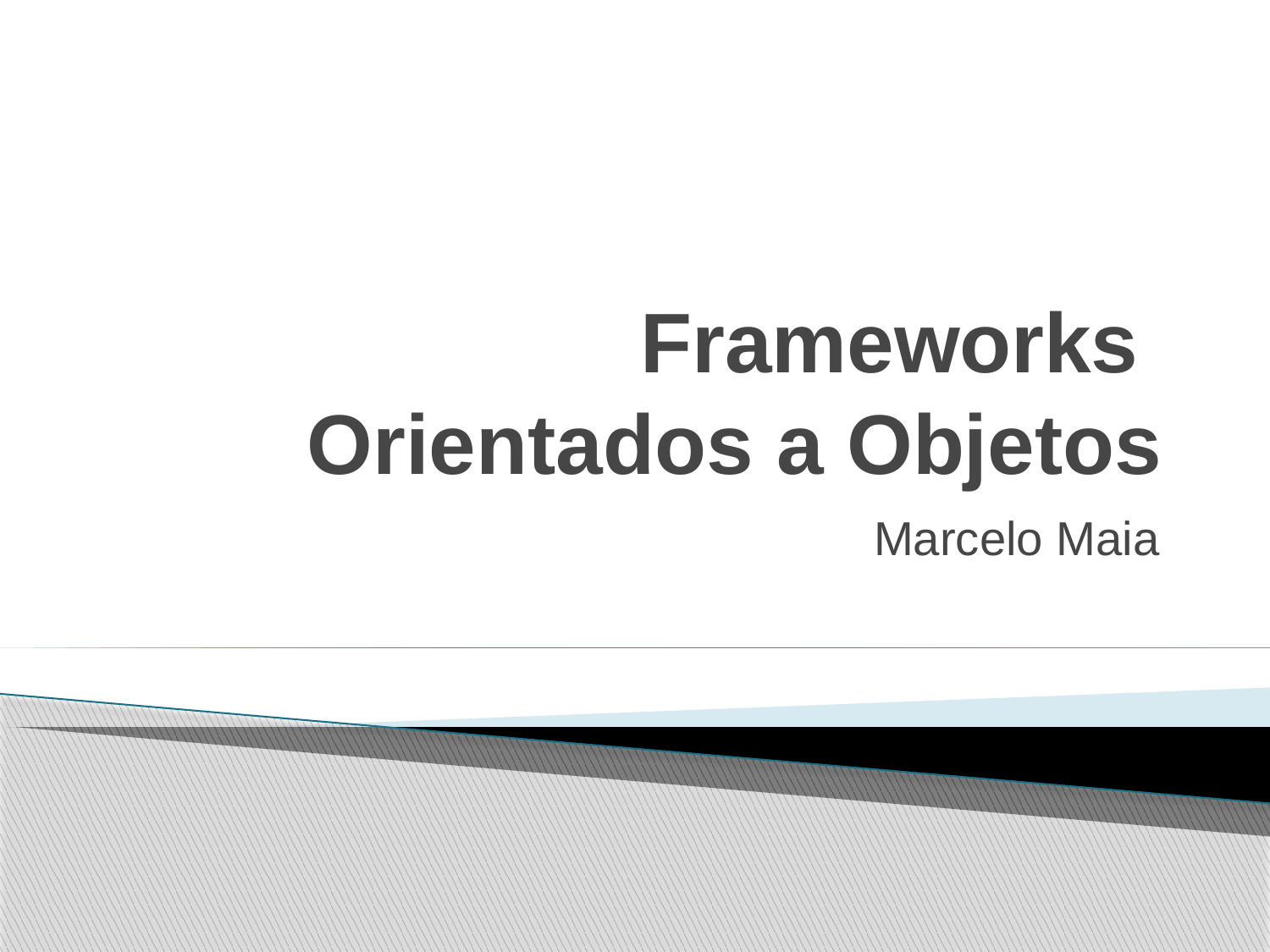

# Frameworks Orientados a Objetos
Marcelo Maia